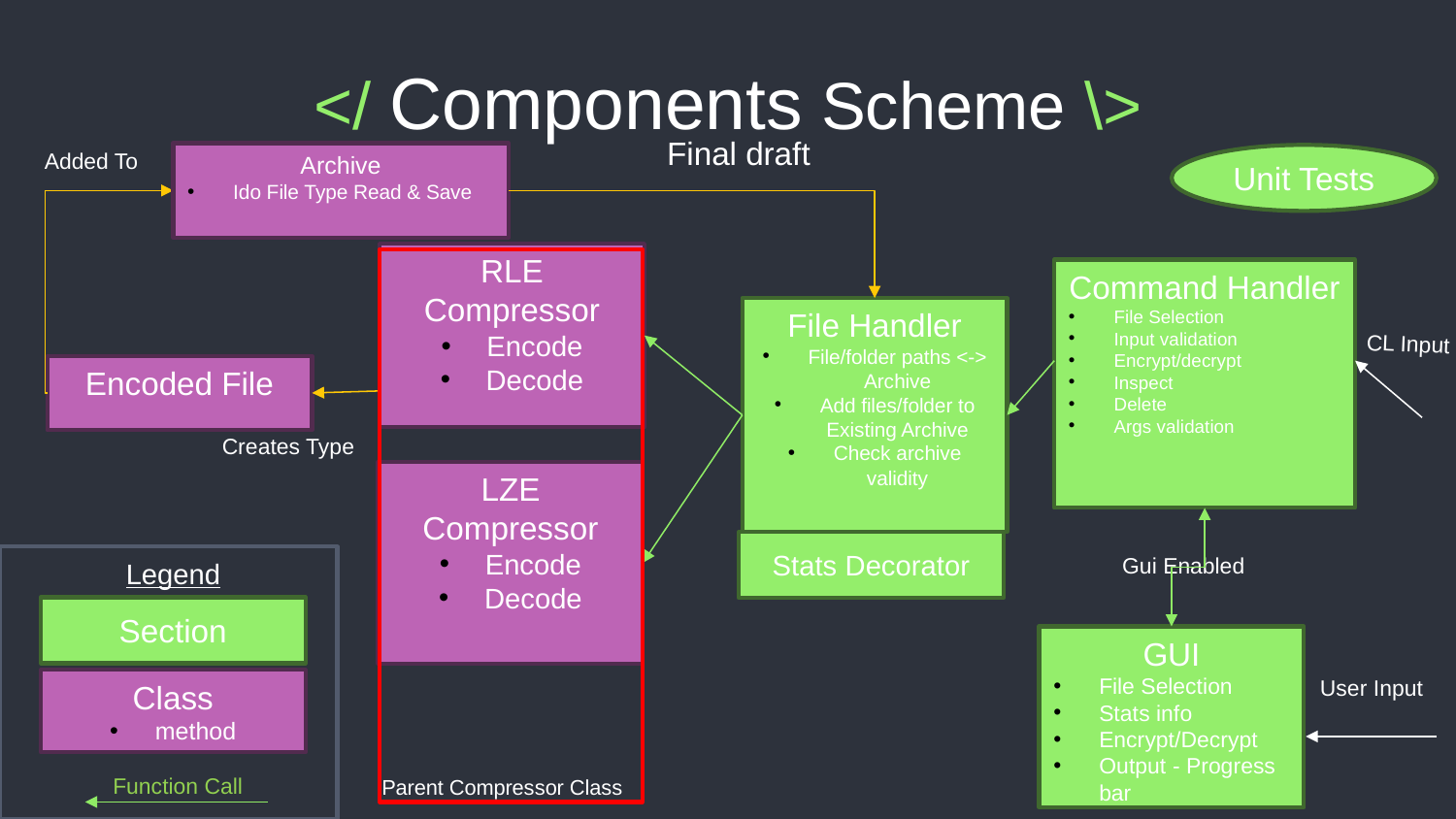

# </ Components Scheme \>
Final draft
Added To
Archive
Ido File Type Read & Save
Unit Tests
RLE Compressor
Encode
Decode

Command Handler
File Selection
Input validation
Encrypt/decrypt
Inspect
Delete
Args validation

File Handler
File/folder paths <-> Archive
Add files/folder to Existing Archive
Check archive validity

CL Input
Encoded File
Creates Type
LZE Compressor
Encode
Decode

Stats Decorator
Gui Enabled

Legend
Section
GUI
File Selection
Stats info
Encrypt/Decrypt
Output - Progress bar

User Input
Class
method
Function Call
Parent Compressor Class